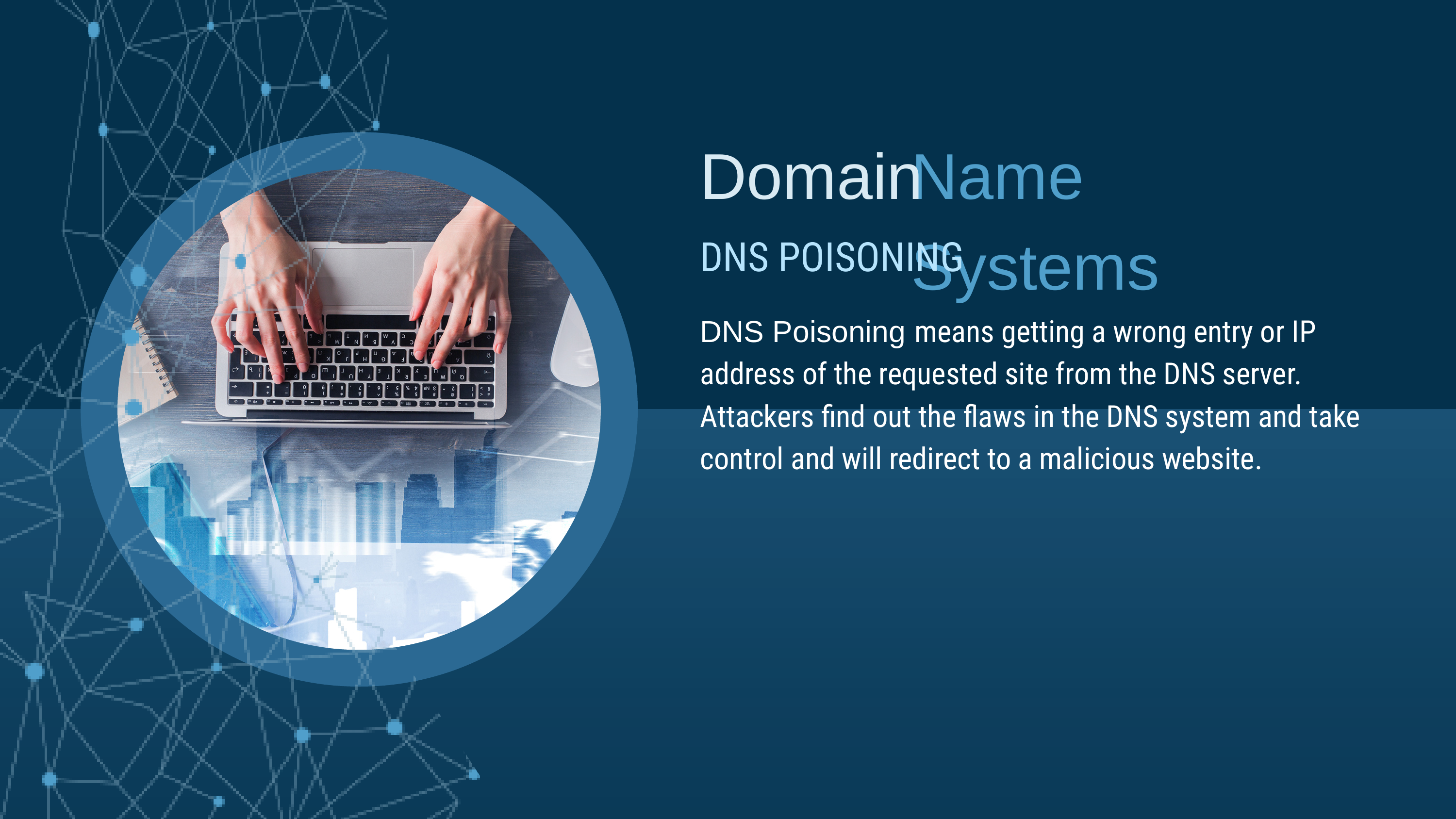

Domain
Name Systems

DNS POISONING
DNS Poisoning means getting a wrong entry or IP address of the requested site from the DNS server. Attackers find out the flaws in the DNS system and take control and will redirect to a malicious website.